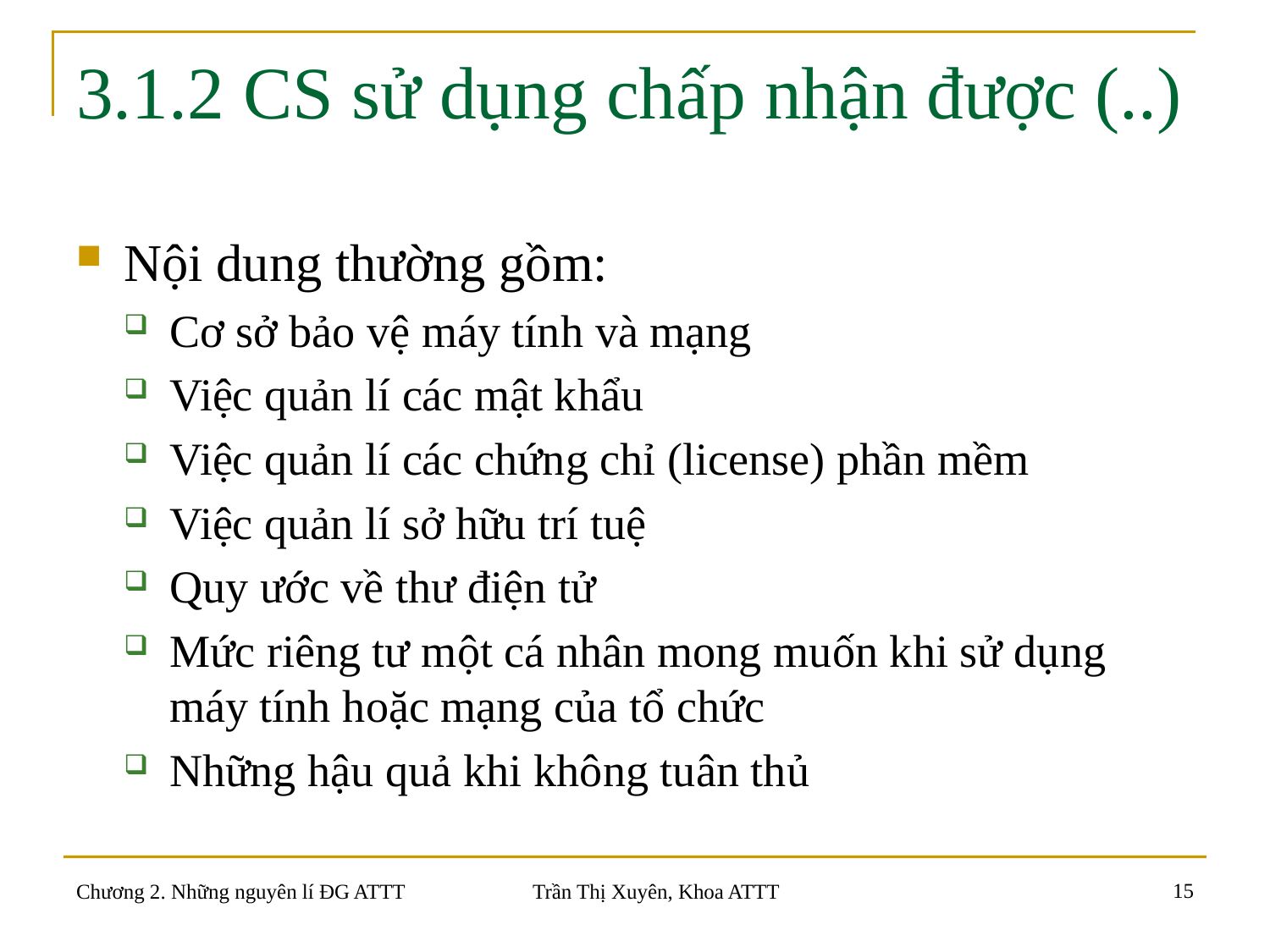

# 3.1.2 CS sử dụng chấp nhận được (..)
Nội dung thường gồm:
Cơ sở bảo vệ máy tính và mạng
Việc quản lí các mật khẩu
Việc quản lí các chứng chỉ (license) phần mềm
Việc quản lí sở hữu trí tuệ
Quy ước về thư điện tử
Mức riêng tư một cá nhân mong muốn khi sử dụng máy tính hoặc mạng của tổ chức
Những hậu quả khi không tuân thủ
15
Chương 2. Những nguyên lí ĐG ATTT
Trần Thị Xuyên, Khoa ATTT